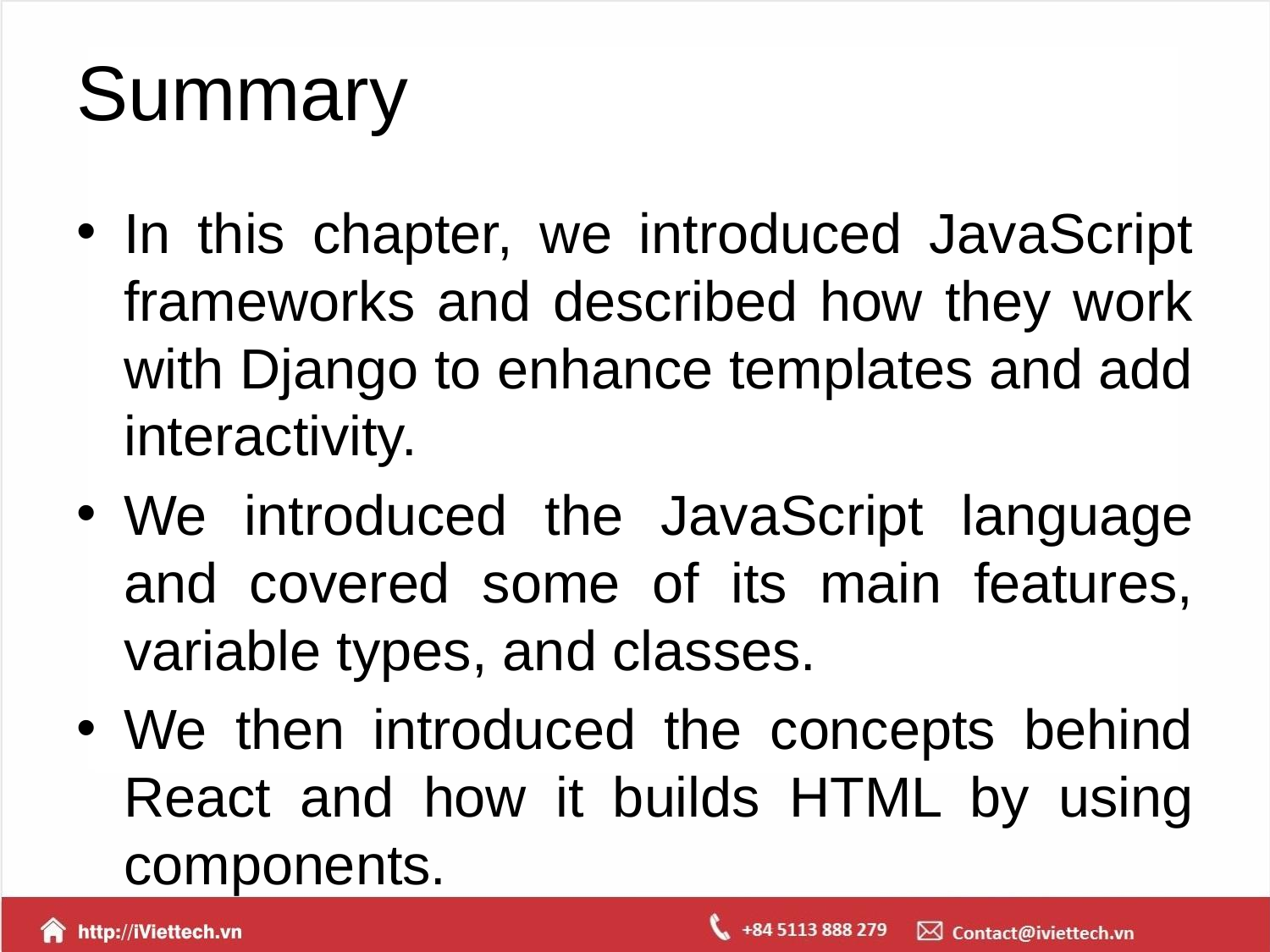

# Summary
In this chapter, we introduced JavaScript frameworks and described how they work with Django to enhance templates and add interactivity.
We introduced the JavaScript language and covered some of its main features, variable types, and classes.
We then introduced the concepts behind React and how it builds HTML by using components.